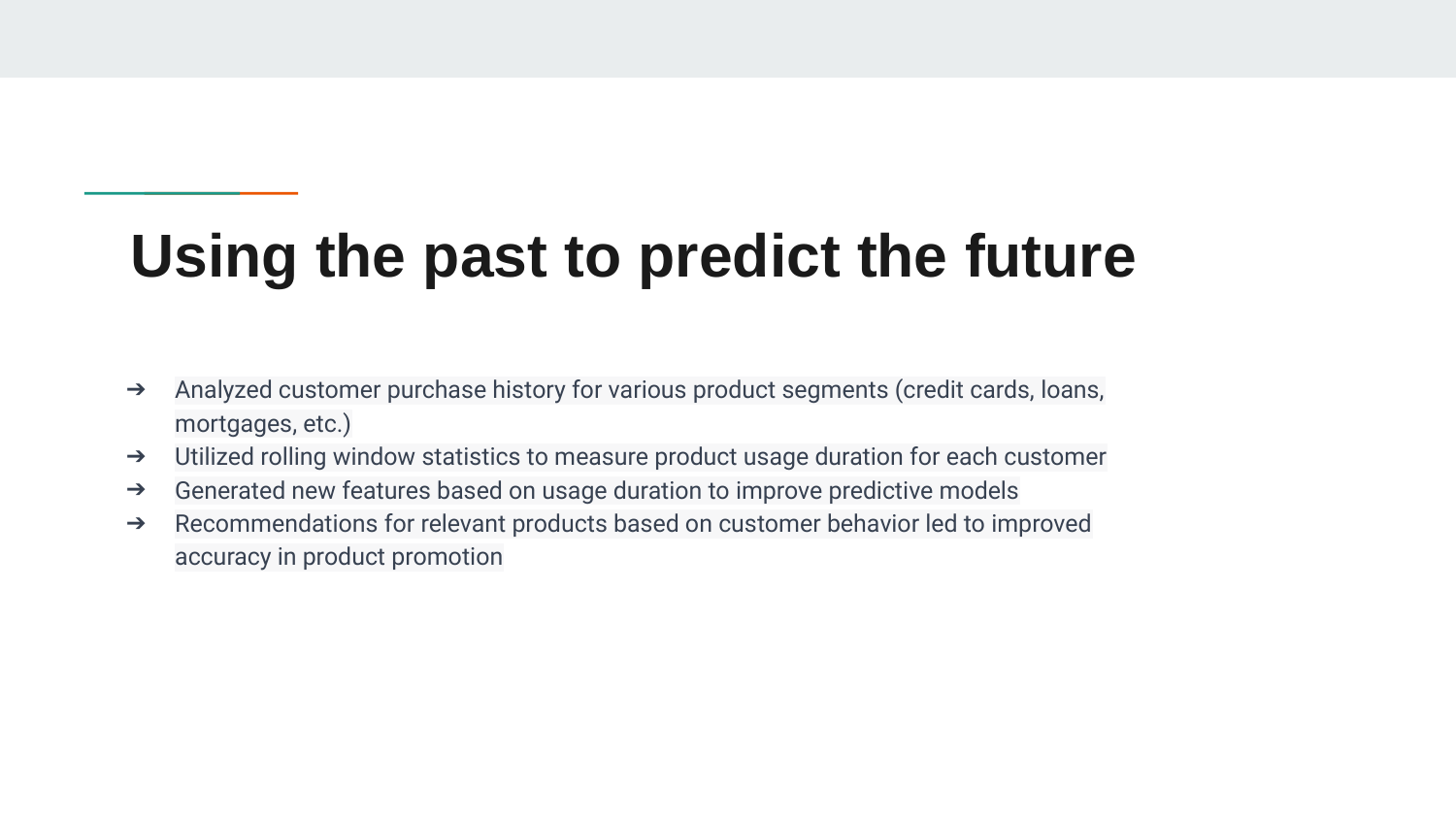

# Using the past to predict the future
Analyzed customer purchase history for various product segments (credit cards, loans, mortgages, etc.)
Utilized rolling window statistics to measure product usage duration for each customer
Generated new features based on usage duration to improve predictive models
Recommendations for relevant products based on customer behavior led to improved accuracy in product promotion